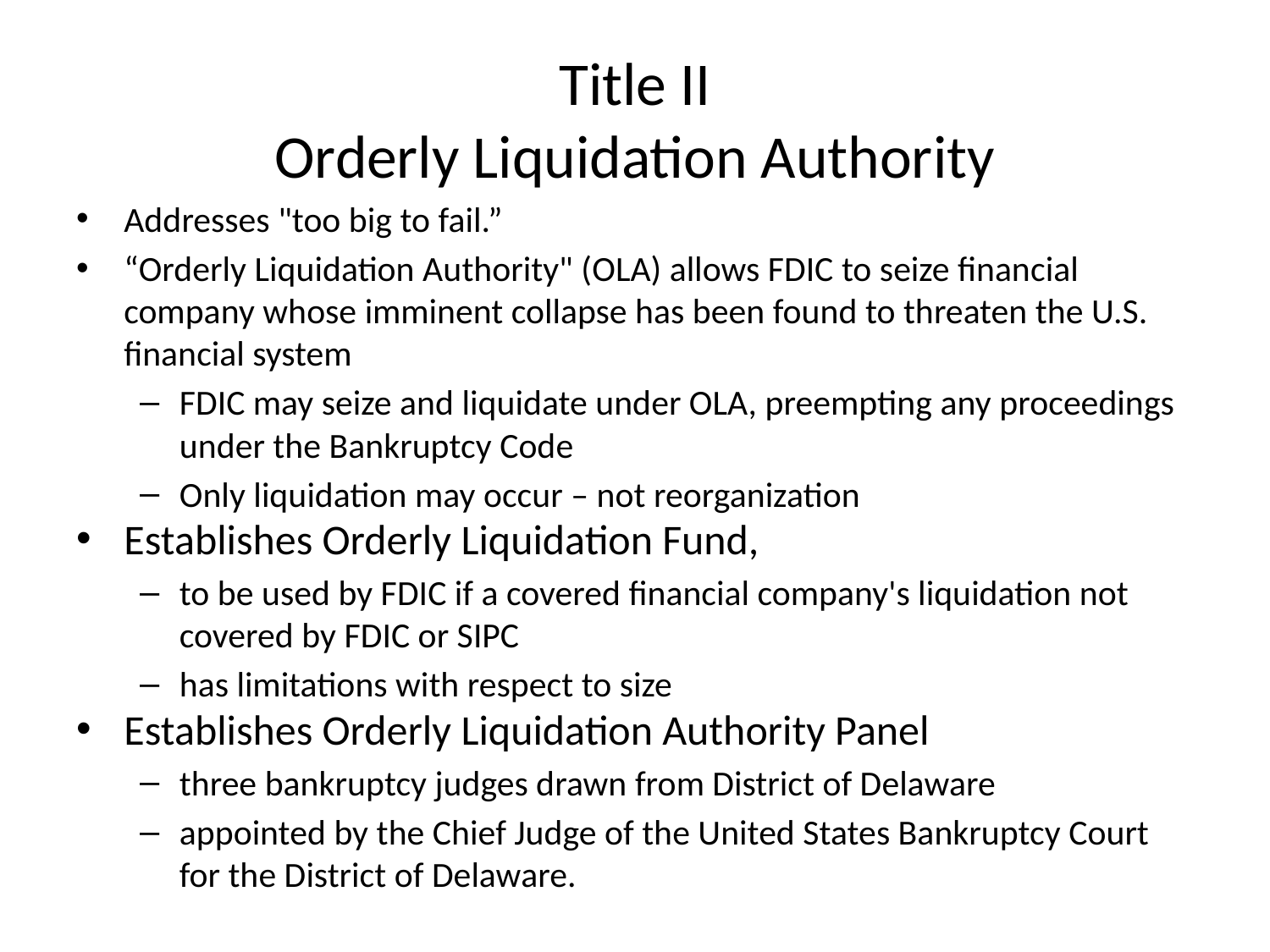

# Title II Orderly Liquidation Authority
Addresses "too big to fail.”
“Orderly Liquidation Authority" (OLA) allows FDIC to seize financial company whose imminent collapse has been found to threaten the U.S. financial system
FDIC may seize and liquidate under OLA, preempting any proceedings under the Bankruptcy Code
Only liquidation may occur – not reorganization
Establishes Orderly Liquidation Fund,
to be used by FDIC if a covered financial company's liquidation not covered by FDIC or SIPC
has limitations with respect to size
Establishes Orderly Liquidation Authority Panel
three bankruptcy judges drawn from District of Delaware
appointed by the Chief Judge of the United States Bankruptcy Court for the District of Delaware.